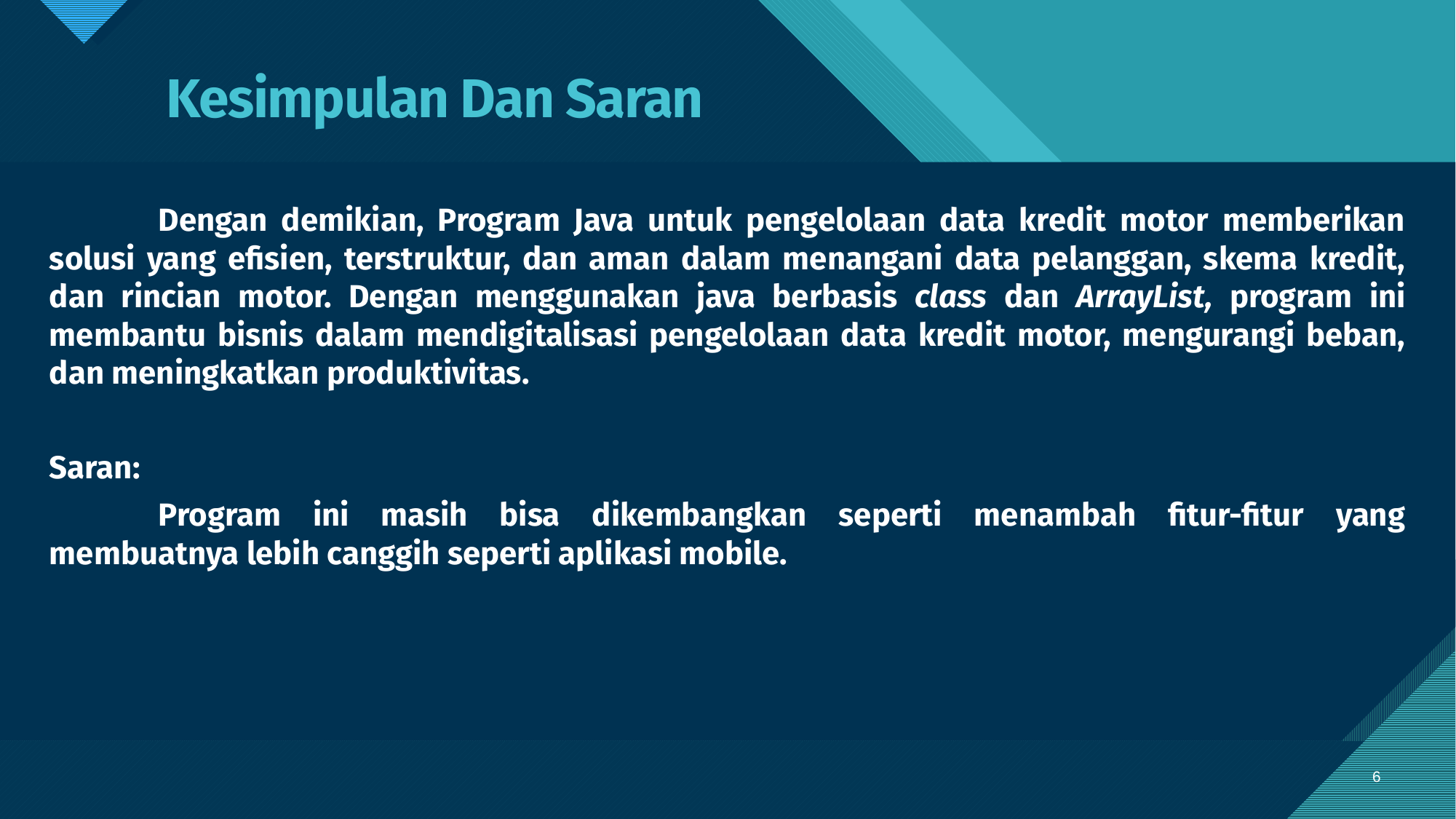

# Kesimpulan Dan Saran
	Dengan demikian, Program Java untuk pengelolaan data kredit motor memberikan solusi yang efisien, terstruktur, dan aman dalam menangani data pelanggan, skema kredit, dan rincian motor. Dengan menggunakan java berbasis class dan ArrayList, program ini membantu bisnis dalam mendigitalisasi pengelolaan data kredit motor, mengurangi beban, dan meningkatkan produktivitas.

Saran:
	Program ini masih bisa dikembangkan seperti menambah fitur-fitur yang membuatnya lebih canggih seperti aplikasi mobile.
6